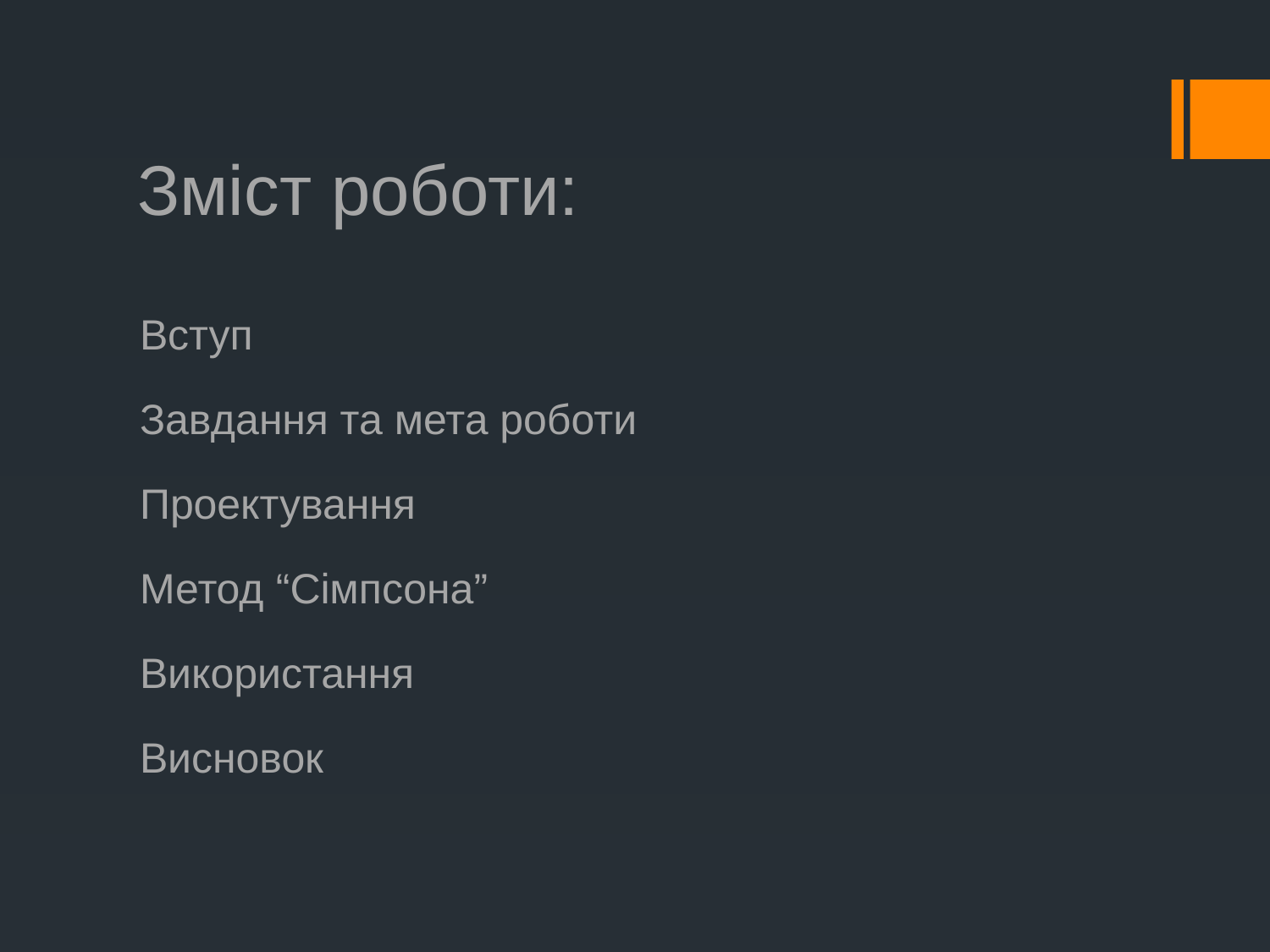

# Зміст роботи:
Вступ
Завдання та мета роботи
Проектування
Метод “Сімпсона”
Використання
Висновок